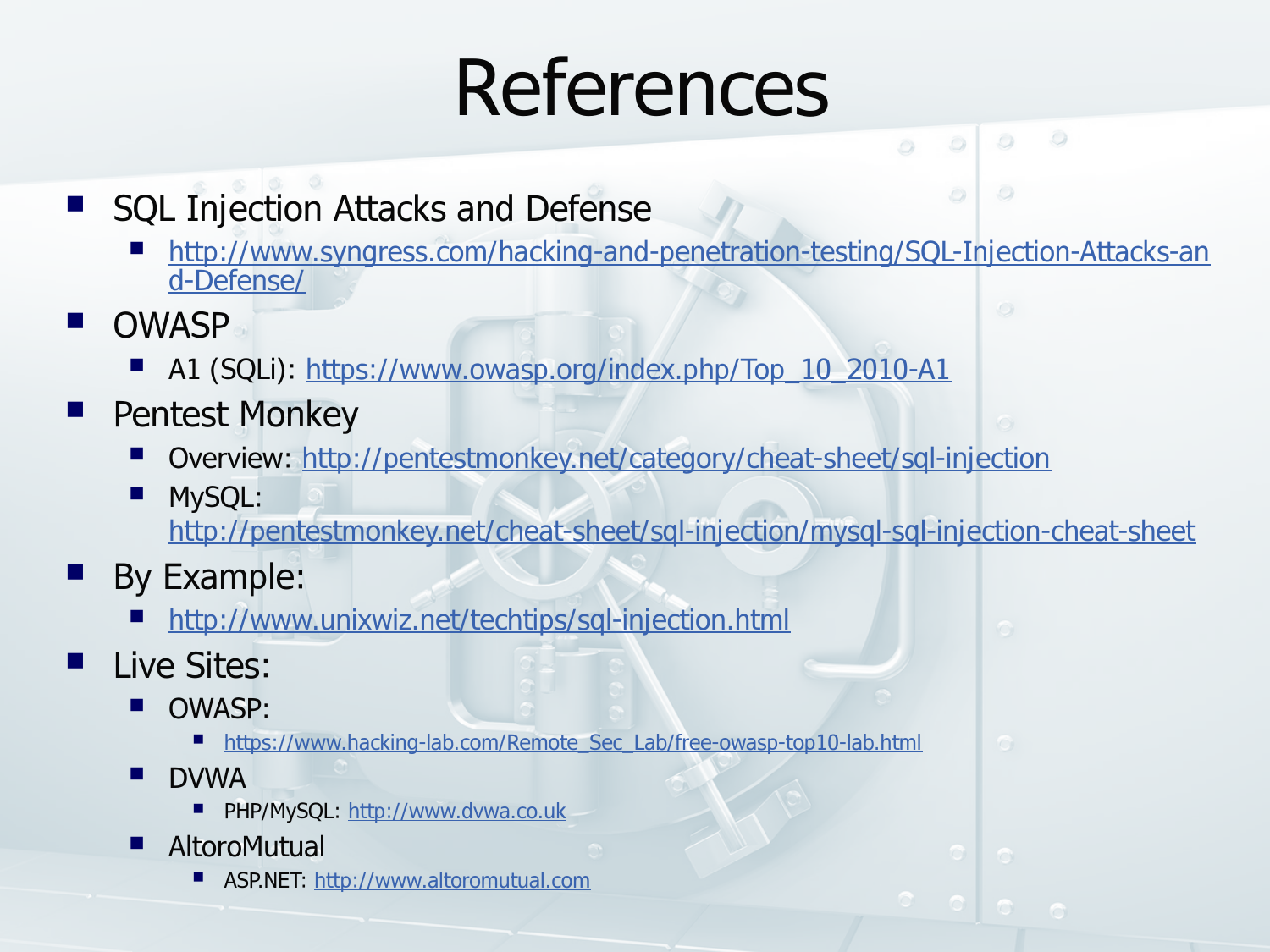

# References
SQL Injection Attacks and Defense
http://www.syngress.com/hacking-and-penetration-testing/SQL-Injection-Attacks-and-Defense/
OWASP
A1 (SQLi): https://www.owasp.org/index.php/Top_10_2010-A1
Pentest Monkey
Overview: http://pentestmonkey.net/category/cheat-sheet/sql-injection
MySQL: http://pentestmonkey.net/cheat-sheet/sql-injection/mysql-sql-injection-cheat-sheet
By Example:
http://www.unixwiz.net/techtips/sql-injection.html
Live Sites:
OWASP:
https://www.hacking-lab.com/Remote_Sec_Lab/free-owasp-top10-lab.html
DVWA
PHP/MySQL: http://www.dvwa.co.uk
AltoroMutual
ASP.NET: http://www.altoromutual.com